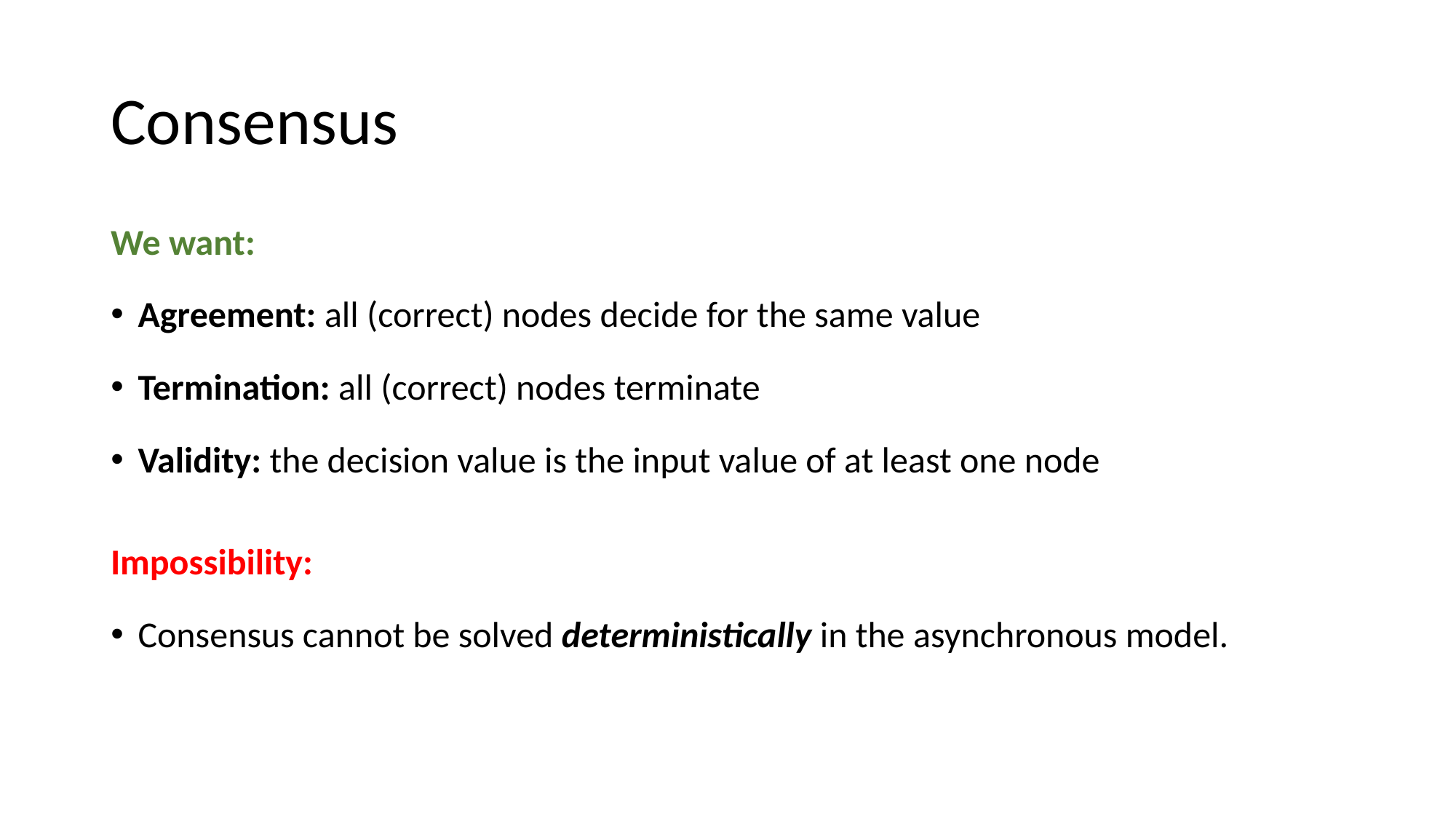

Consensus
We want:
Agreement: all (correct) nodes decide for the same value
Termination: all (correct) nodes terminate
Validity: the decision value is the input value of at least one node
Impossibility:
Consensus cannot be solved deterministically in the asynchronous model.